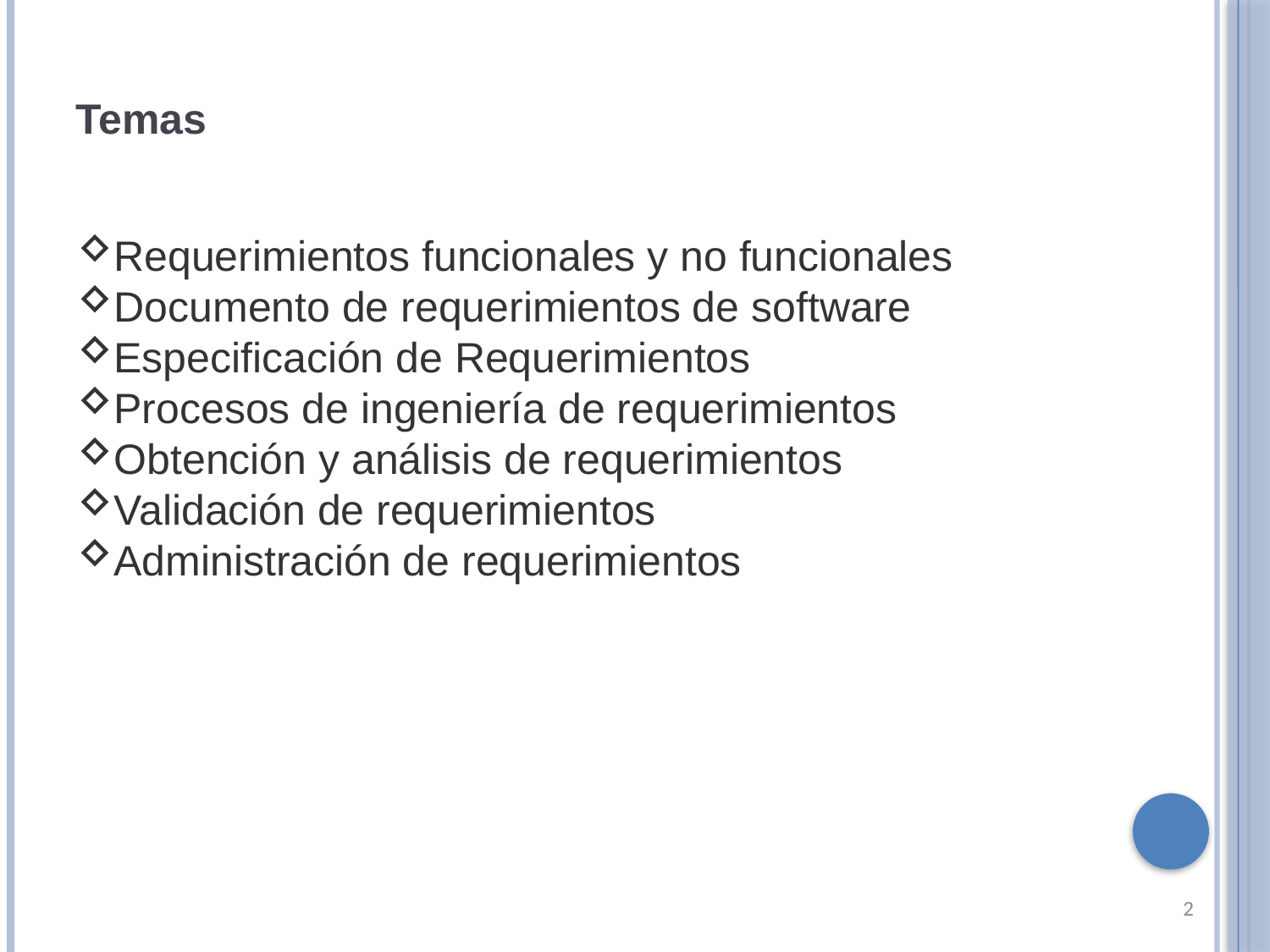

Temas
Requerimientos funcionales y no funcionales
Documento de requerimientos de software
Especificación de Requerimientos
Procesos de ingeniería de requerimientos
Obtención y análisis de requerimientos
Validación de requerimientos
Administración de requerimientos

2